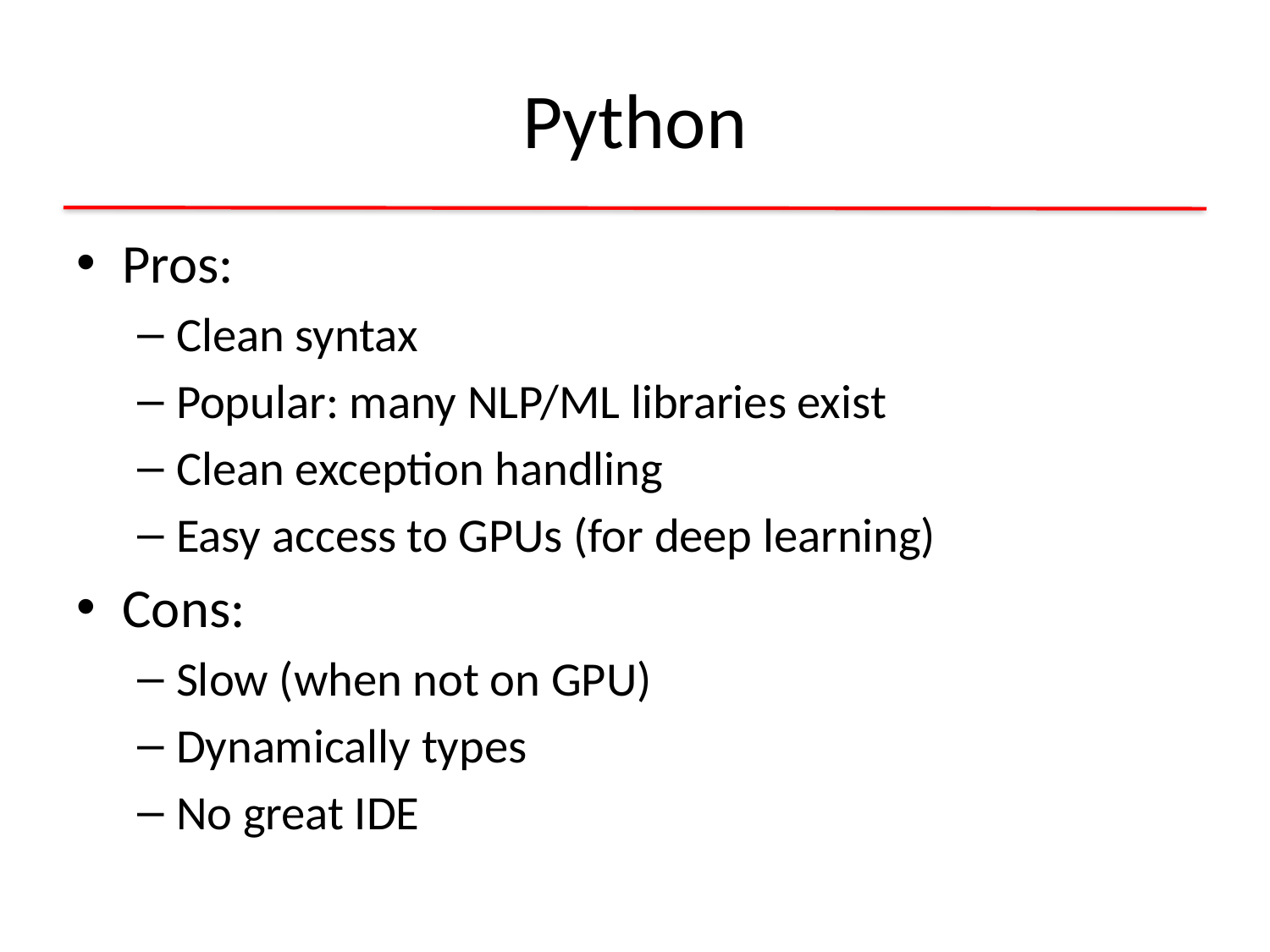

# Python
Pros:
Clean syntax
Popular: many NLP/ML libraries exist
Clean exception handling
Easy access to GPUs (for deep learning)
Cons:
Slow (when not on GPU)
Dynamically types
No great IDE